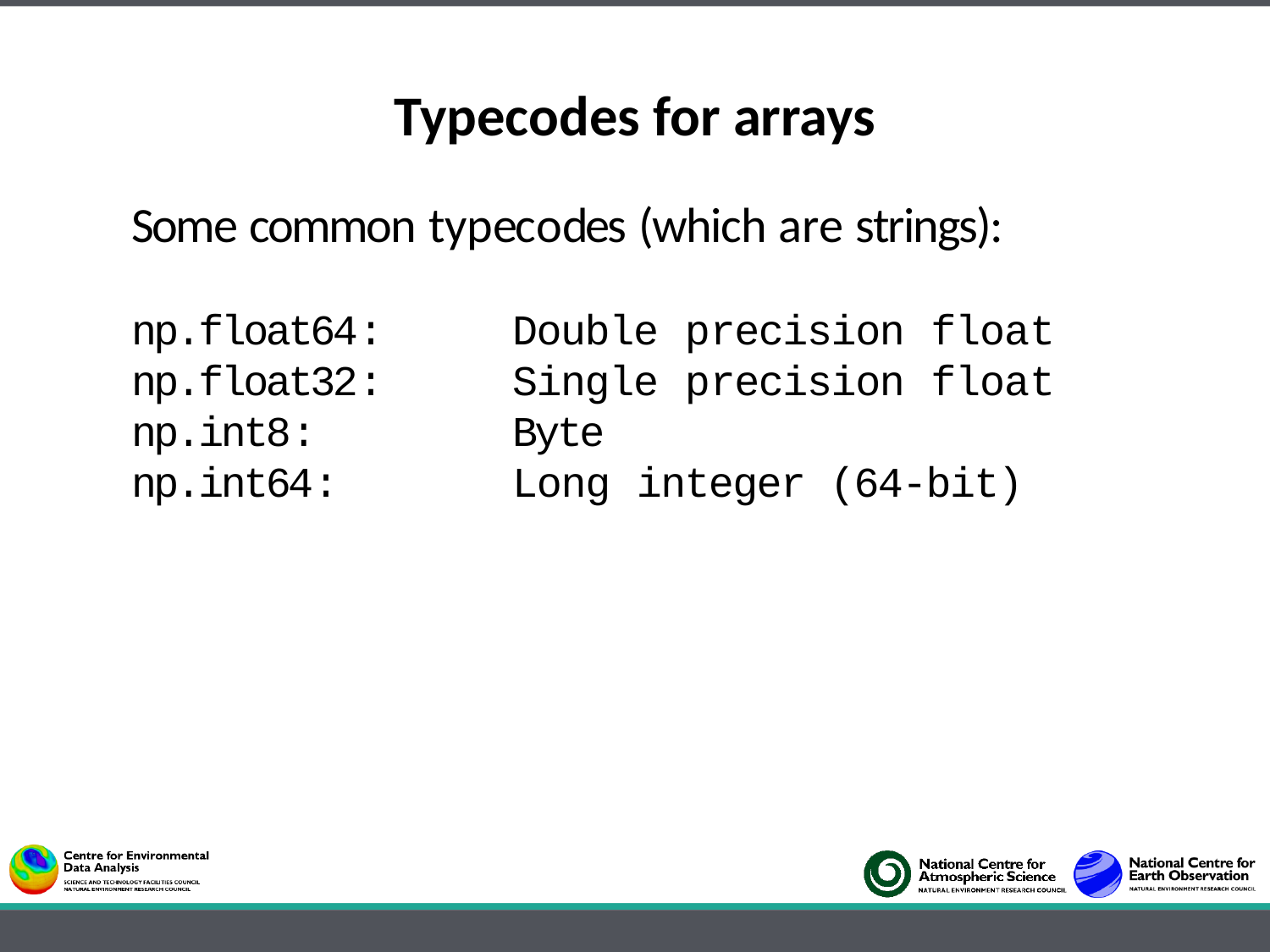

# Typecodes for arrays
Some common typecodes (which are strings):

np.float64: 	Double precision float
np.float32: 	Single precision float
np.int8:		Byte
np.int64: 		Long integer (64-bit)